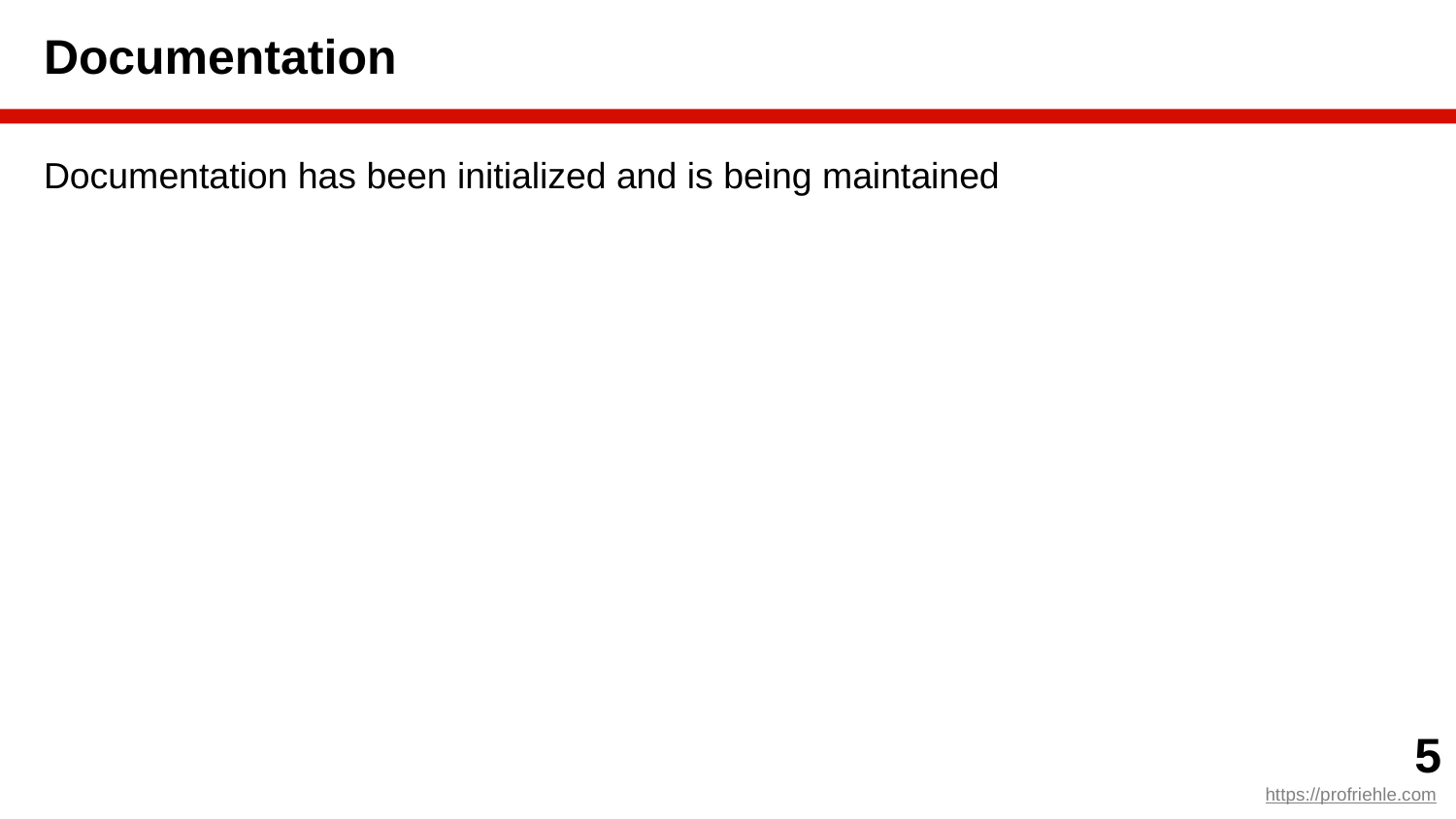

# Documentation
Documentation has been initialized and is being maintained
5
https://profriehle.com